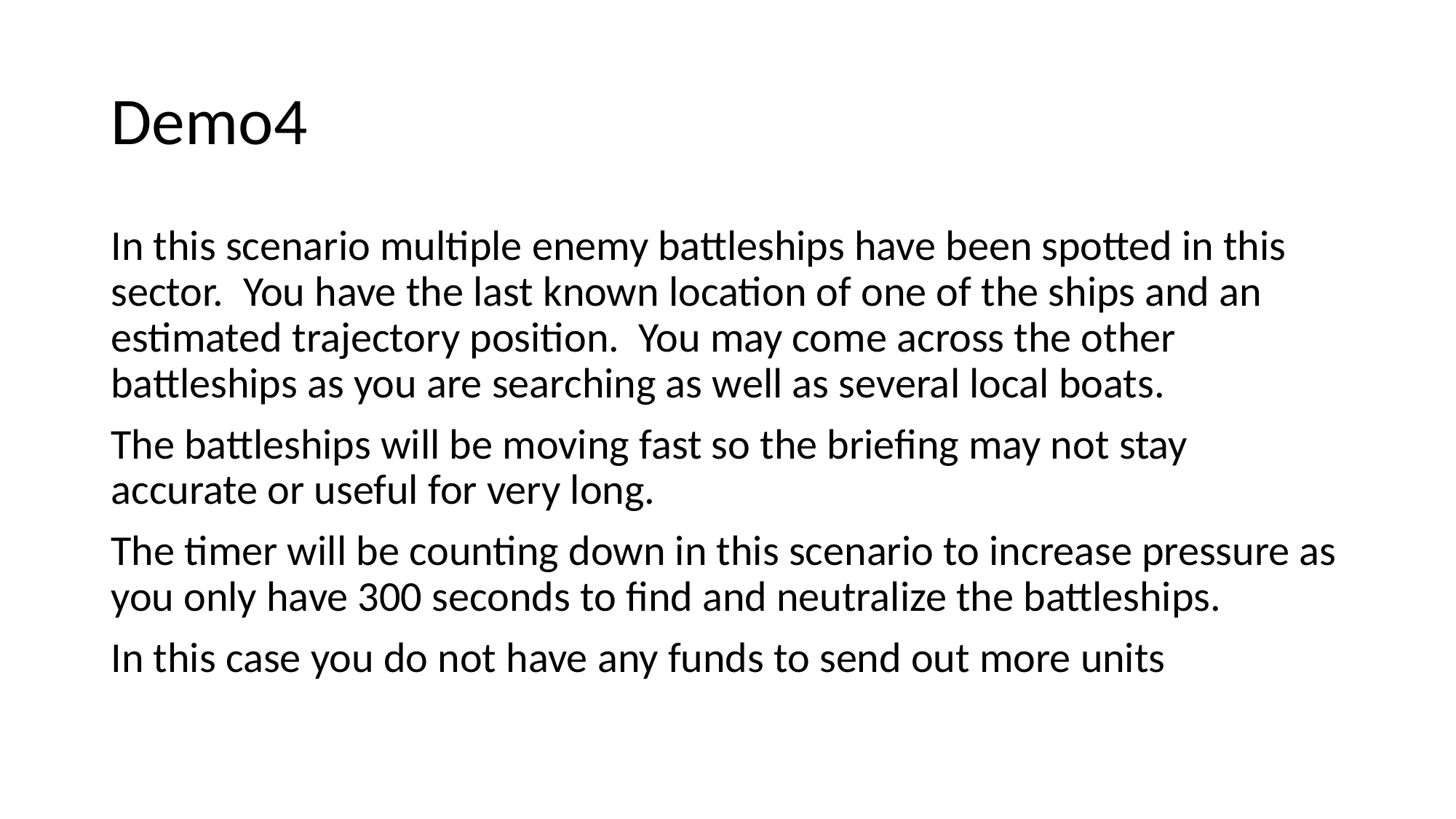

# Demo4
In this scenario multiple enemy battleships have been spotted in this sector.  You have the last known location of one of the ships and an estimated trajectory position.  You may come across the other battleships as you are searching as well as several local boats.
The battleships will be moving fast so the briefing may not stay accurate or useful for very long.
The timer will be counting down in this scenario to increase pressure as you only have 300 seconds to find and neutralize the battleships.
In this case you do not have any funds to send out more units